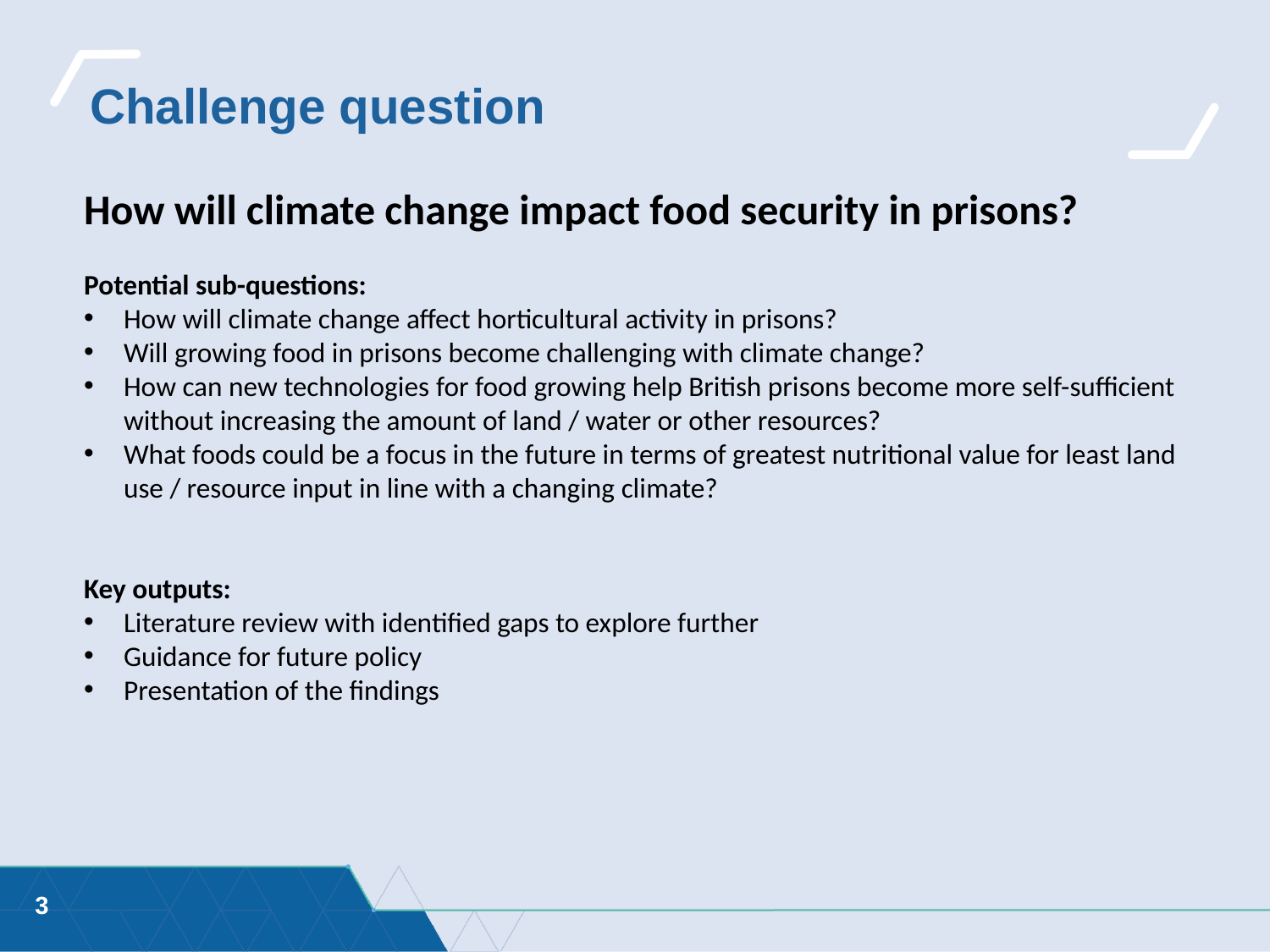

Challenge question
How will climate change impact food security in prisons?

Potential sub-questions:
How will climate change affect horticultural activity in prisons?
Will growing food in prisons become challenging with climate change?
How can new technologies for food growing help British prisons become more self-sufficient without increasing the amount of land / water or other resources?
What foods could be a focus in the future in terms of greatest nutritional value for least land use / resource input in line with a changing climate?

Key outputs:
Literature review with identified gaps to explore further
Guidance for future policy
Presentation of the findings

3